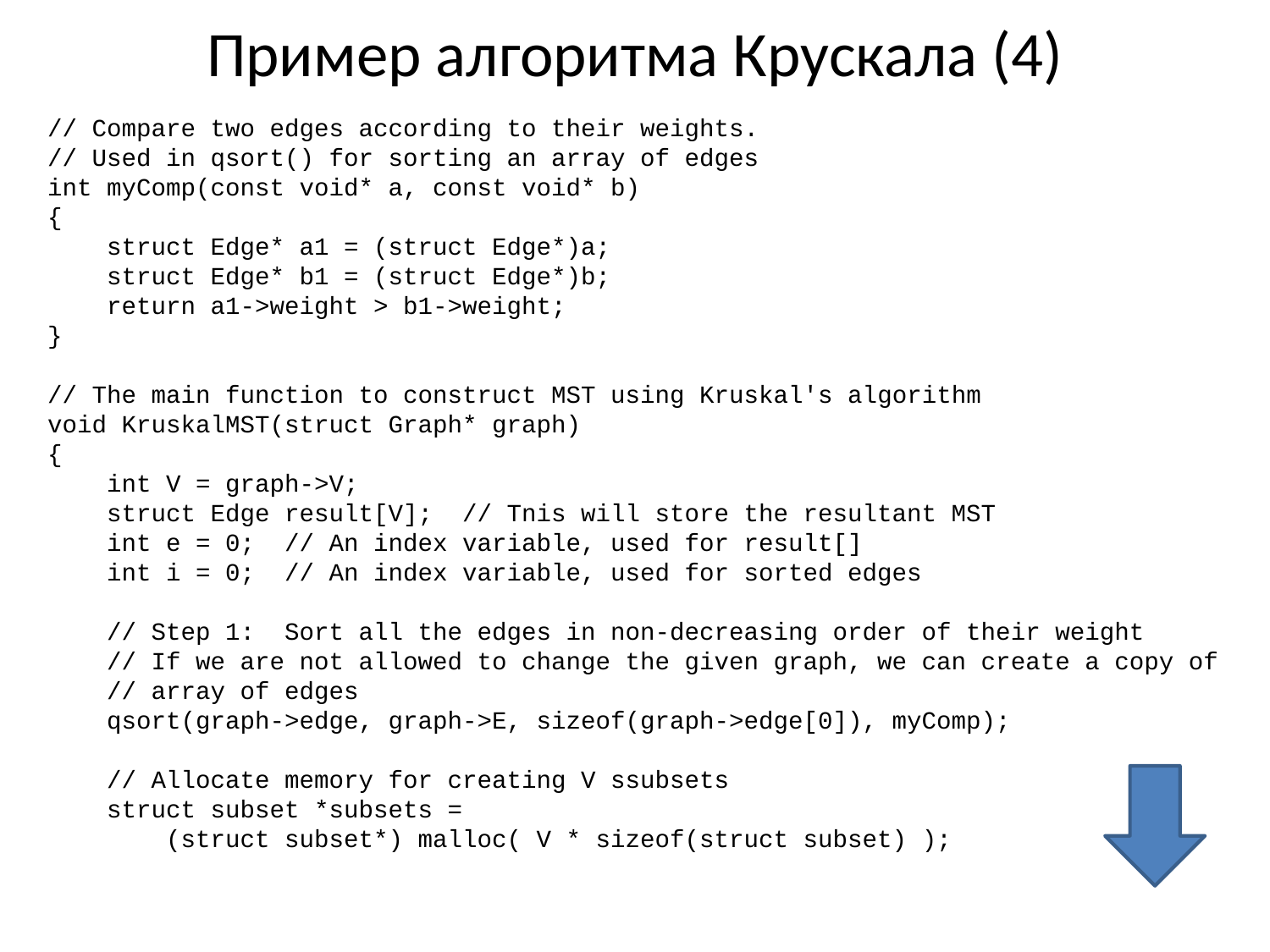

# Пример алгоритма Крускала (4)
// Compare two edges according to their weights.
// Used in qsort() for sorting an array of edges
int myComp(const void* a, const void* b)
{
    struct Edge* a1 = (struct Edge*)a;
    struct Edge* b1 = (struct Edge*)b;
    return a1->weight > b1->weight;
}

// The main function to construct MST using Kruskal's algorithm
void KruskalMST(struct Graph* graph)
{
    int V = graph->V;
    struct Edge result[V];  // Tnis will store the resultant MST
    int e = 0;  // An index variable, used for result[]
    int i = 0;  // An index variable, used for sorted edges

    // Step 1:  Sort all the edges in non-decreasing order of their weight
    // If we are not allowed to change the given graph, we can create a copy of
    // array of edges
    qsort(graph->edge, graph->E, sizeof(graph->edge[0]), myComp);

    // Allocate memory for creating V ssubsets
    struct subset *subsets =
        (struct subset*) malloc( V * sizeof(struct subset) );